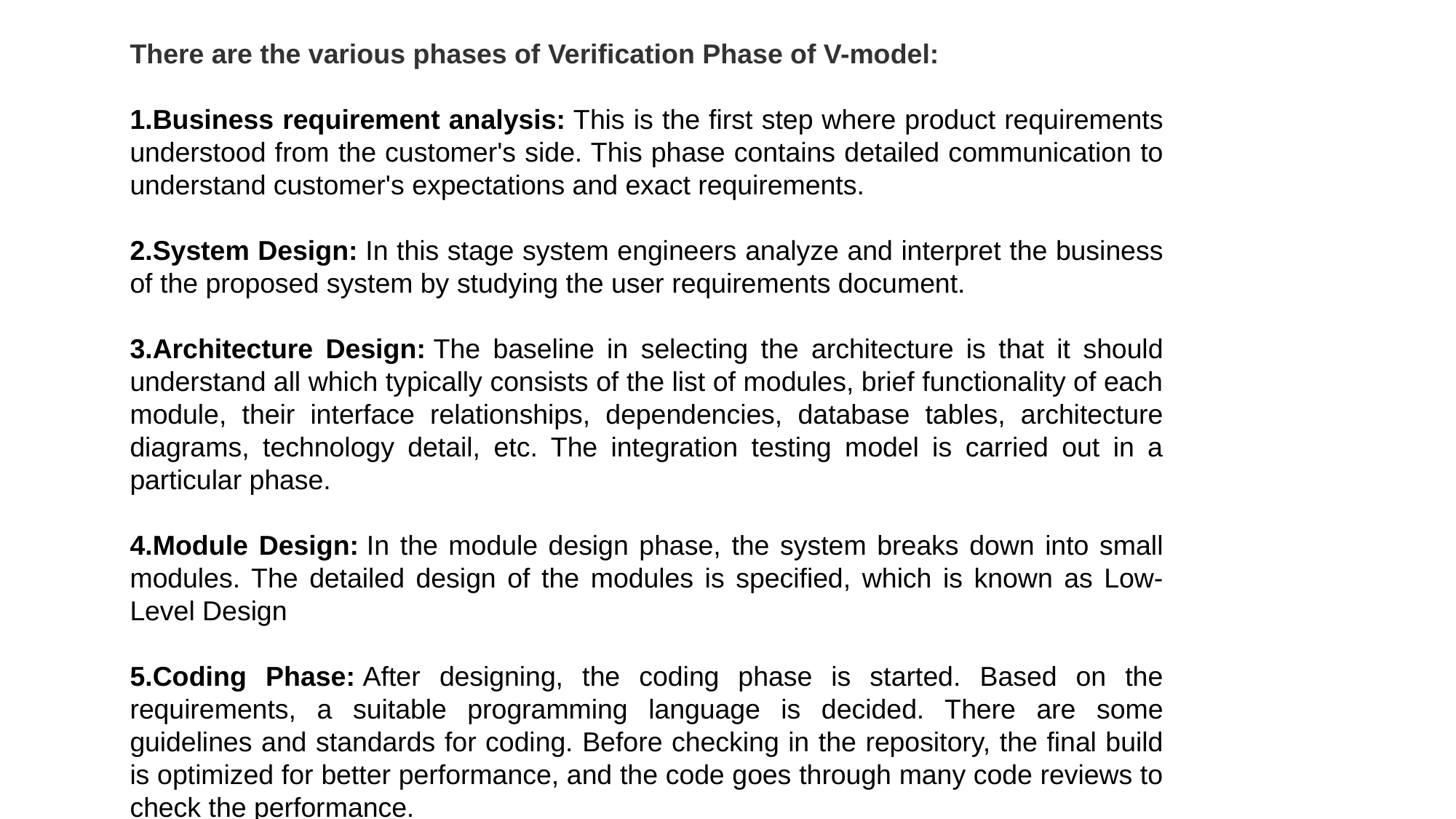

There are the various phases of Verification Phase of V-model:

Business requirement analysis: This is the first step where product requirements understood from the customer's side. This phase contains detailed communication to understand customer's expectations and exact requirements.

System Design: In this stage system engineers analyze and interpret the business of the proposed system by studying the user requirements document.

Architecture Design: The baseline in selecting the architecture is that it should understand all which typically consists of the list of modules, brief functionality of each module, their interface relationships, dependencies, database tables, architecture diagrams, technology detail, etc. The integration testing model is carried out in a particular phase.

Module Design: In the module design phase, the system breaks down into small modules. The detailed design of the modules is specified, which is known as Low-Level Design

Coding Phase: After designing, the coding phase is started. Based on the requirements, a suitable programming language is decided. There are some guidelines and standards for coding. Before checking in the repository, the final build is optimized for better performance, and the code goes through many code reviews to check the performance.